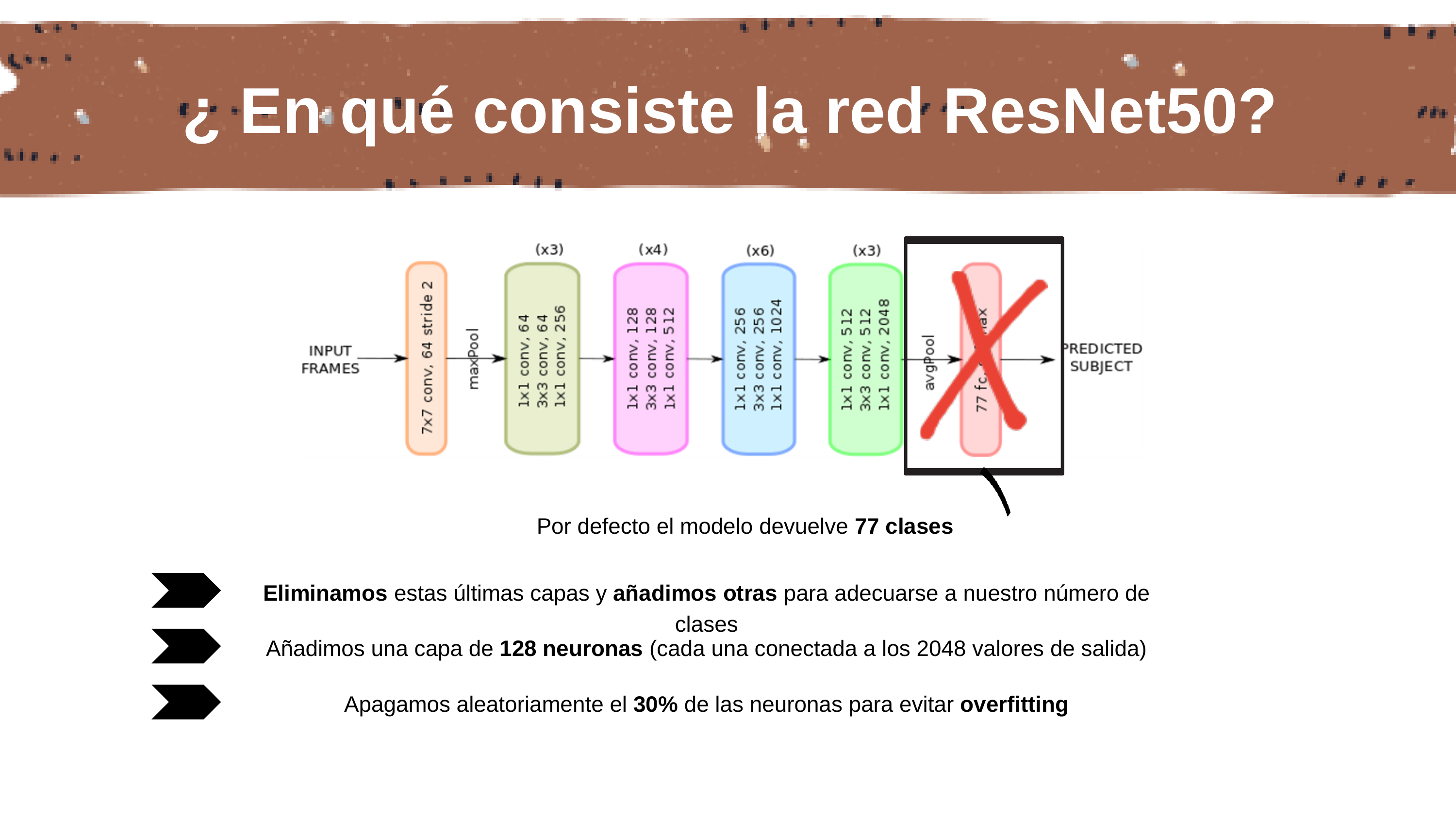

¿ En qué consiste la red ResNet50?

Por defecto el modelo devuelve 77 clases

Eliminamos estas últimas capas y añadimos otras para adecuarse a nuestro número de clases

Añadimos una capa de 128 neuronas (cada una conectada a los 2048 valores de salida)

Apagamos aleatoriamente el 30% de las neuronas para evitar overfitting